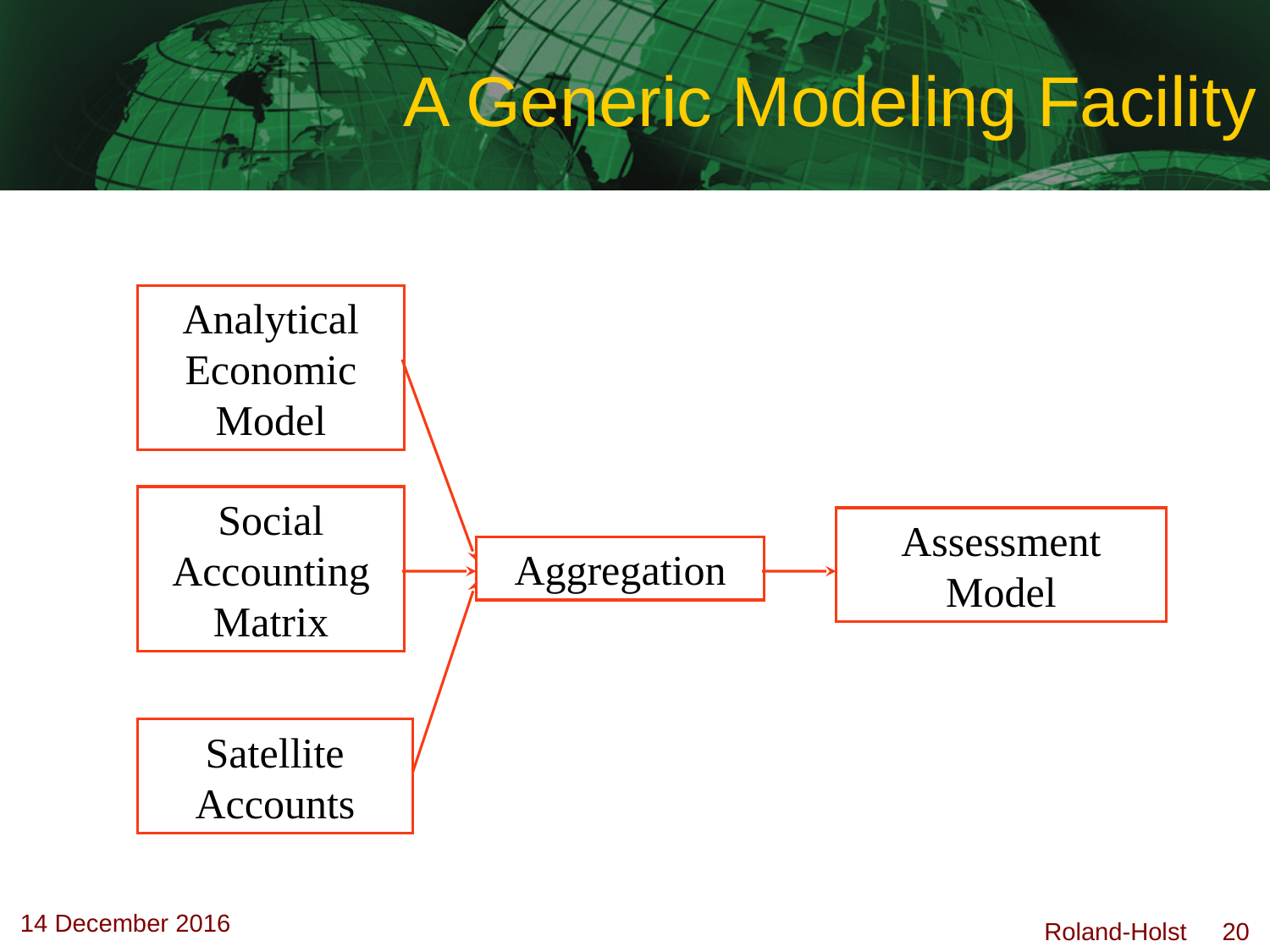

# A Generic Modeling Facility
Analytical Economic Model

Social Accounting Matrix
Assessment Model
Aggregation

Satellite Accounts